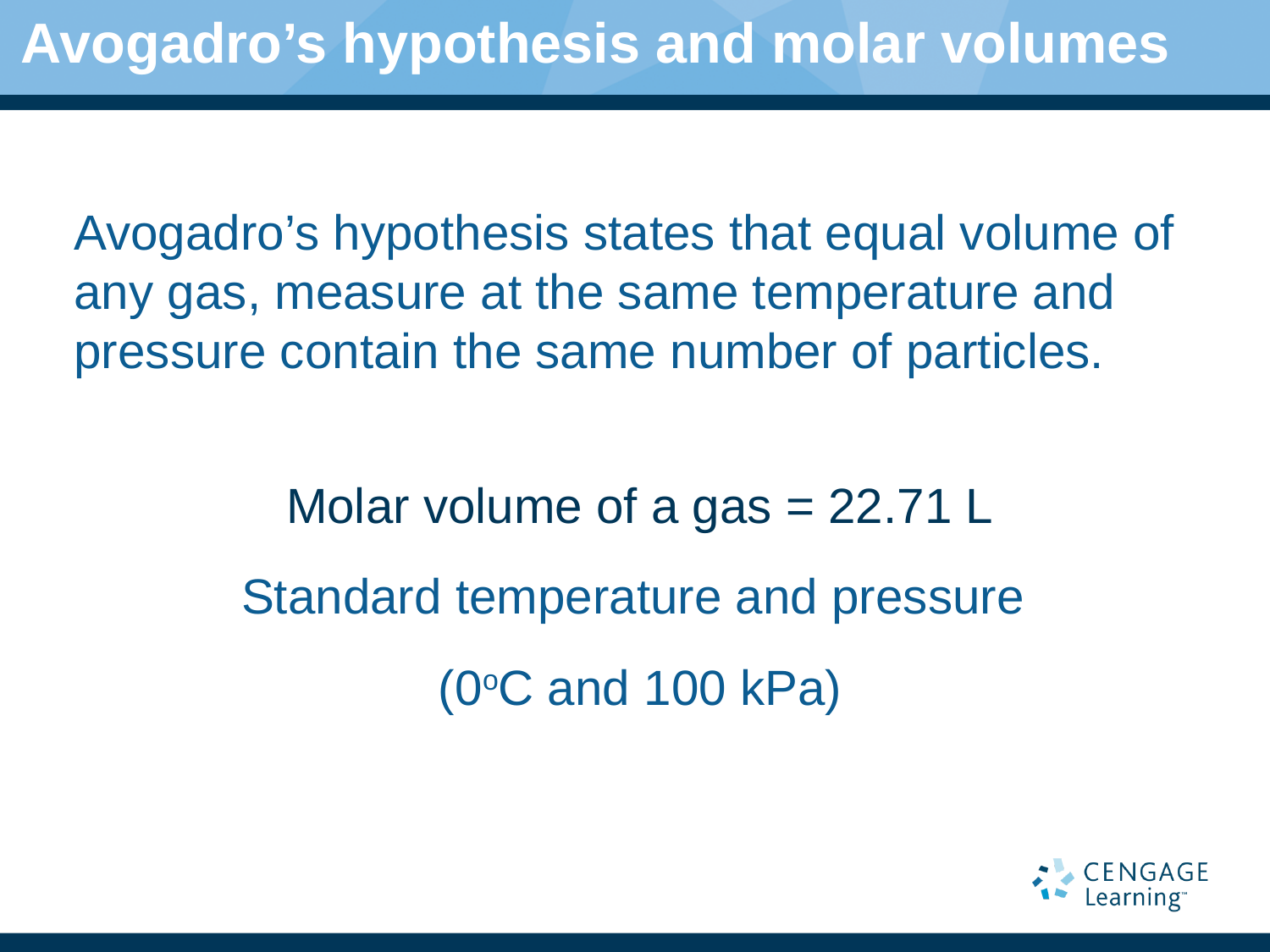

Avogadro’s hypothesis and molar volumes
Avogadro’s hypothesis states that equal volume of any gas, measure at the same temperature and pressure contain the same number of particles.

Molar volume of a gas = 22.71 L
Standard temperature and pressure
(0oC and 100 kPa)